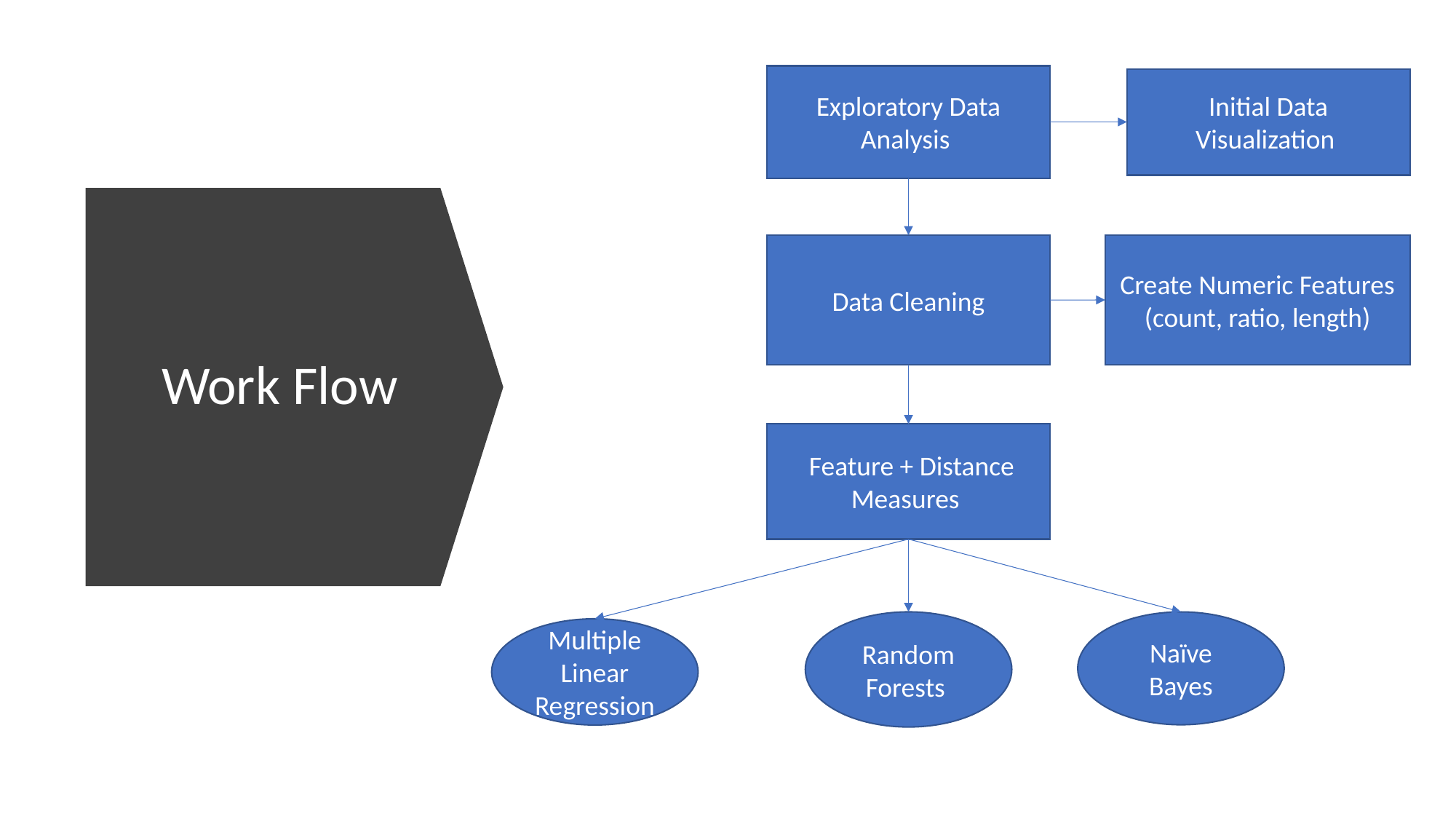

Exploratory Data Analysis
Initial Data Visualization

# Work Flow
Create Numeric Features (count, ratio, length)
Data Cleaning
 Feature + Distance Measures
Random Forests
Naïve Bayes
Multiple Linear Regression